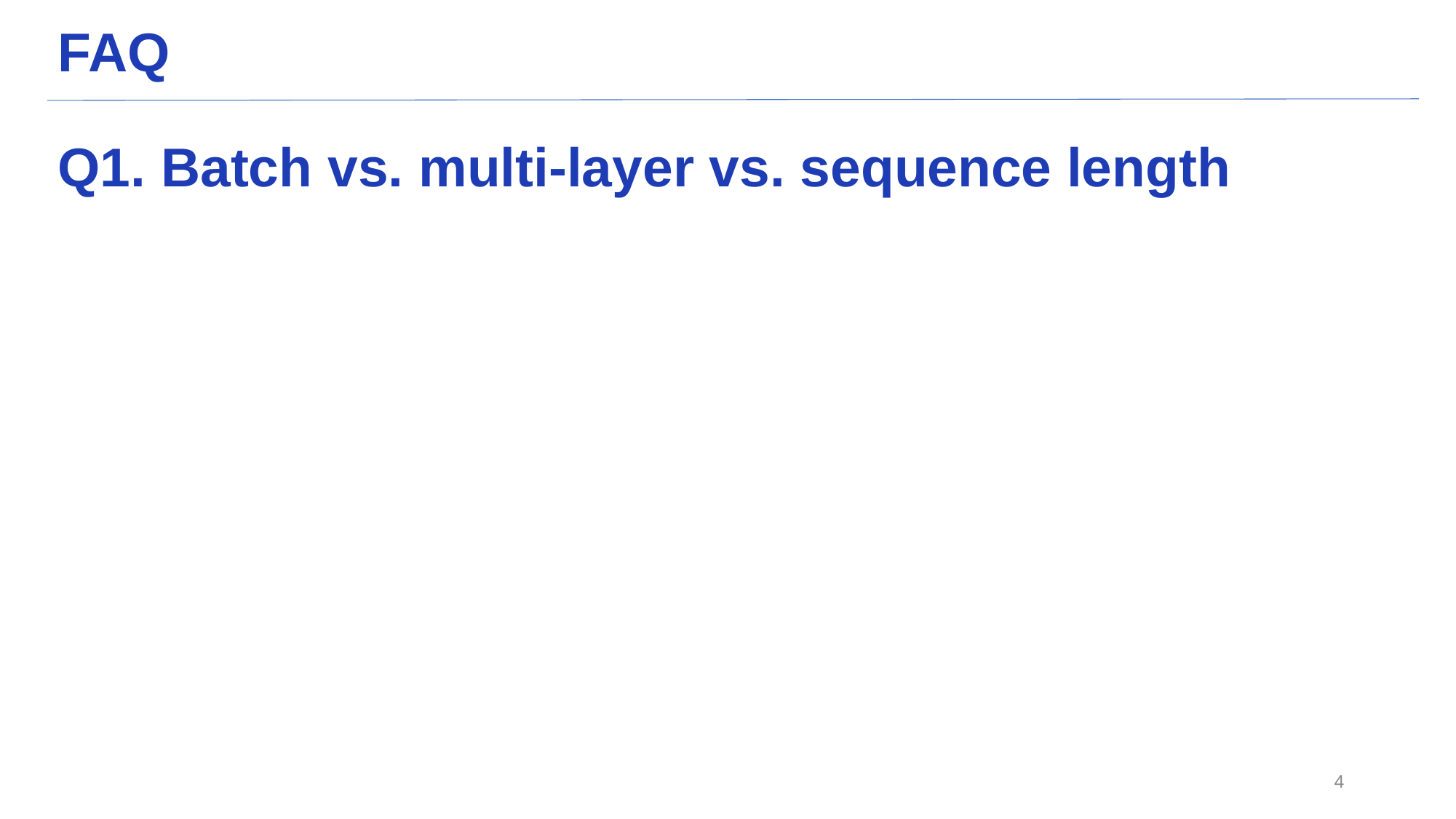

# FAQ
Q1. Batch vs. multi-layer vs. sequence length
4